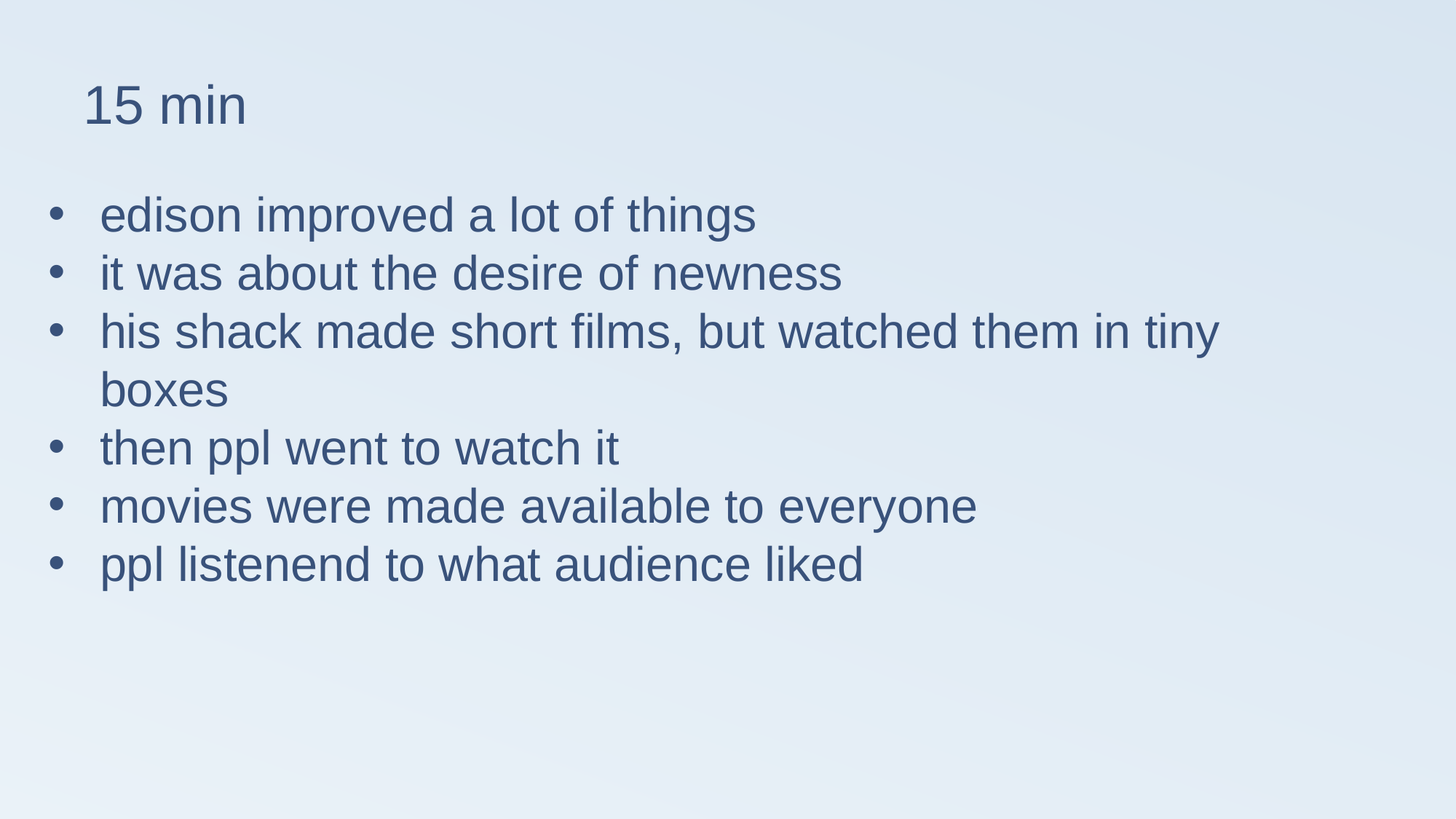

# 15 min
edison improved a lot of things
it was about the desire of newness
his shack made short films, but watched them in tiny boxes
then ppl went to watch it
movies were made available to everyone
ppl listenend to what audience liked